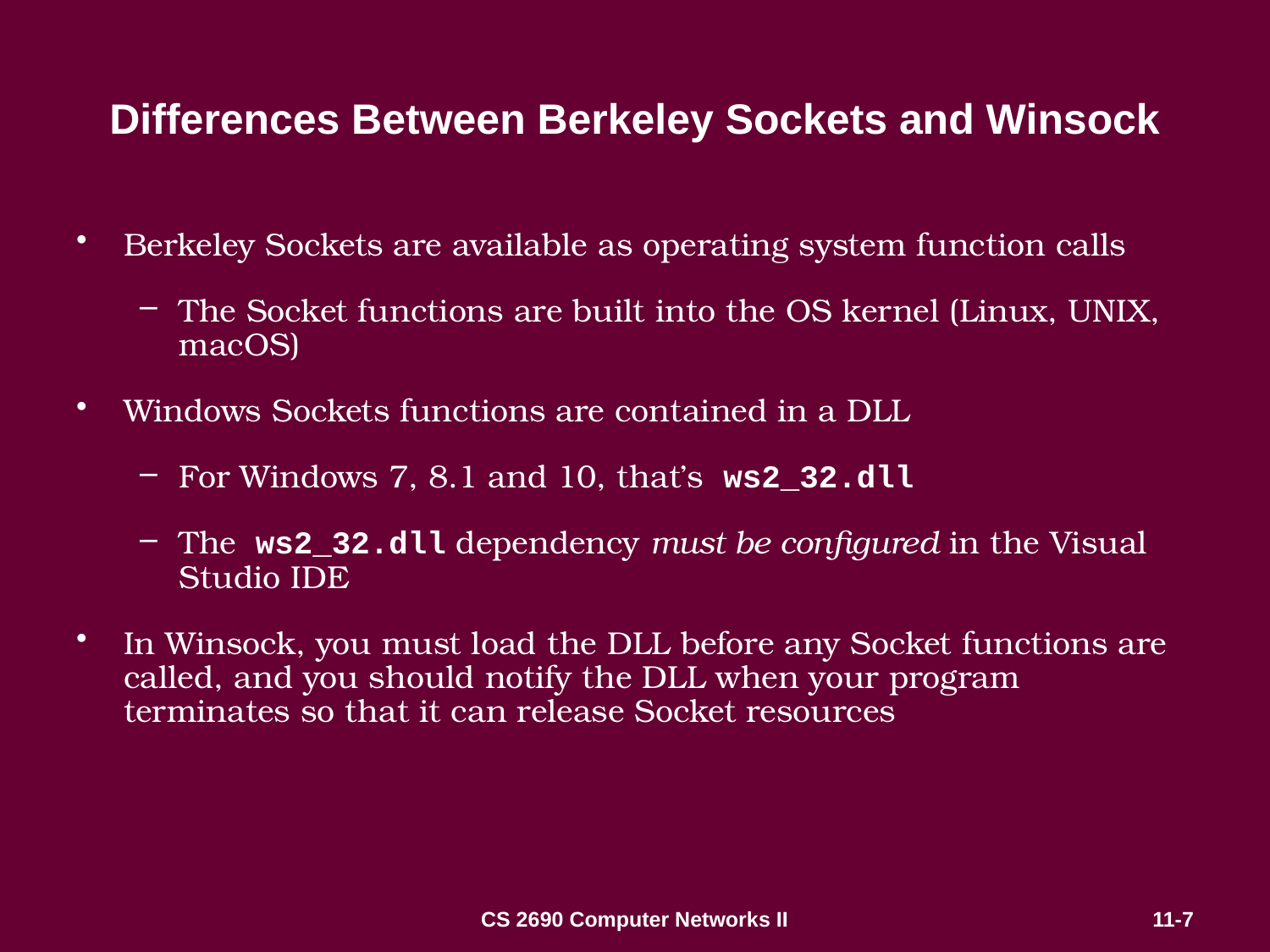

# Differences Between Berkeley Sockets and Winsock
Berkeley Sockets are available as operating system function calls
The Socket functions are built into the OS kernel (Linux, UNIX, macOS)
Windows Sockets functions are contained in a DLL
For Windows 7, 8.1 and 10, that’s ws2_32.dll
The ws2_32.dll dependency must be configured in the Visual Studio IDE
In Winsock, you must load the DLL before any Socket functions are called, and you should notify the DLL when your program terminates so that it can release Socket resources
CS 2690 Computer Networks II
11-7